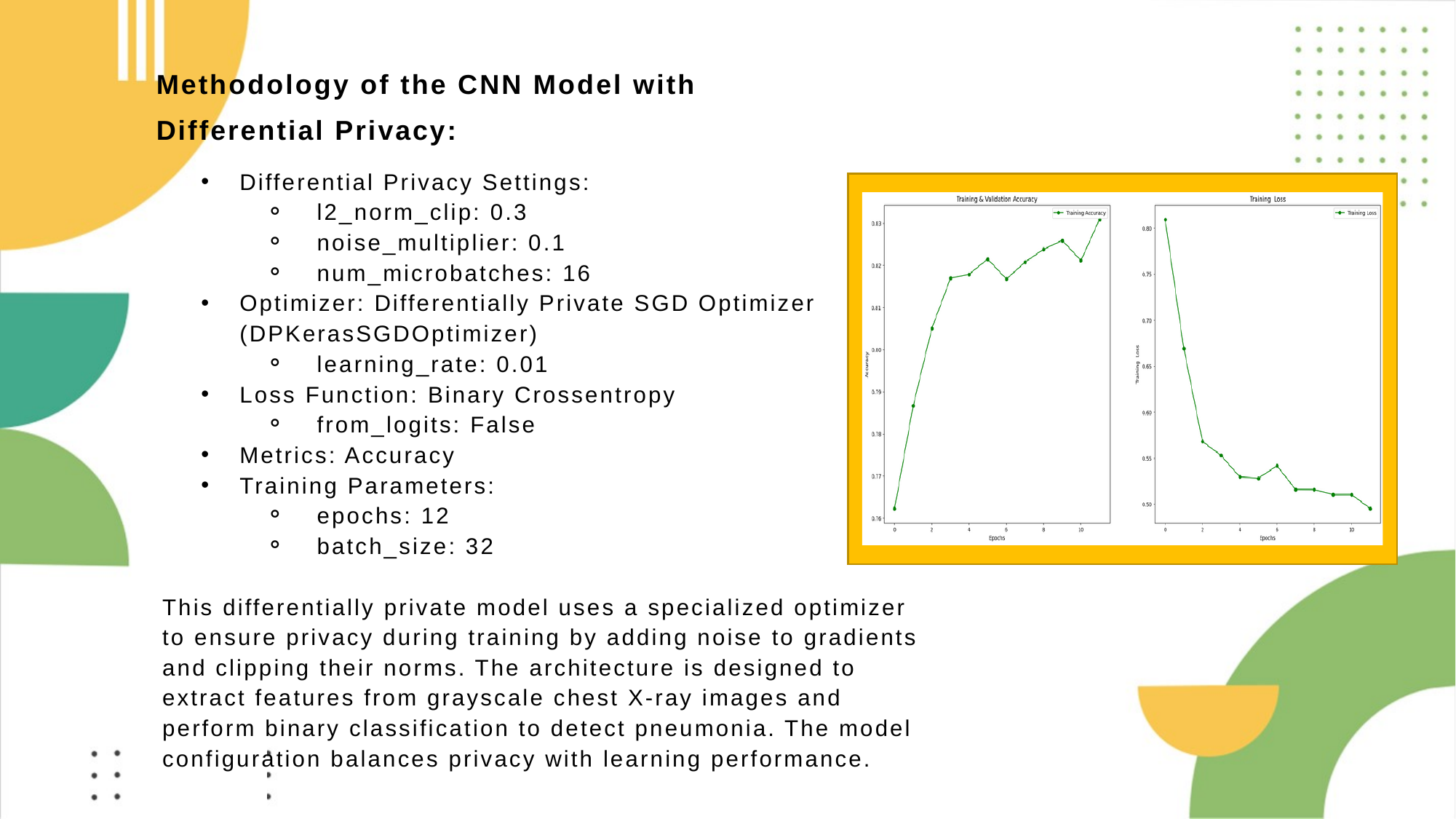

Methodology of the CNN Model with Differential Privacy:

Differential Privacy Settings:
l2_norm_clip: 0.3
noise_multiplier: 0.1
num_microbatches: 16
Optimizer: Differentially Private SGD Optimizer (DPKerasSGDOptimizer)
learning_rate: 0.01
Loss Function: Binary Crossentropy
from_logits: False
Metrics: Accuracy
Training Parameters:
epochs: 12
batch_size: 32

This differentially private model uses a specialized optimizer to ensure privacy during training by adding noise to gradients and clipping their norms. The architecture is designed to extract features from grayscale chest X-ray images and perform binary classification to detect pneumonia. The model configuration balances privacy with learning performance.